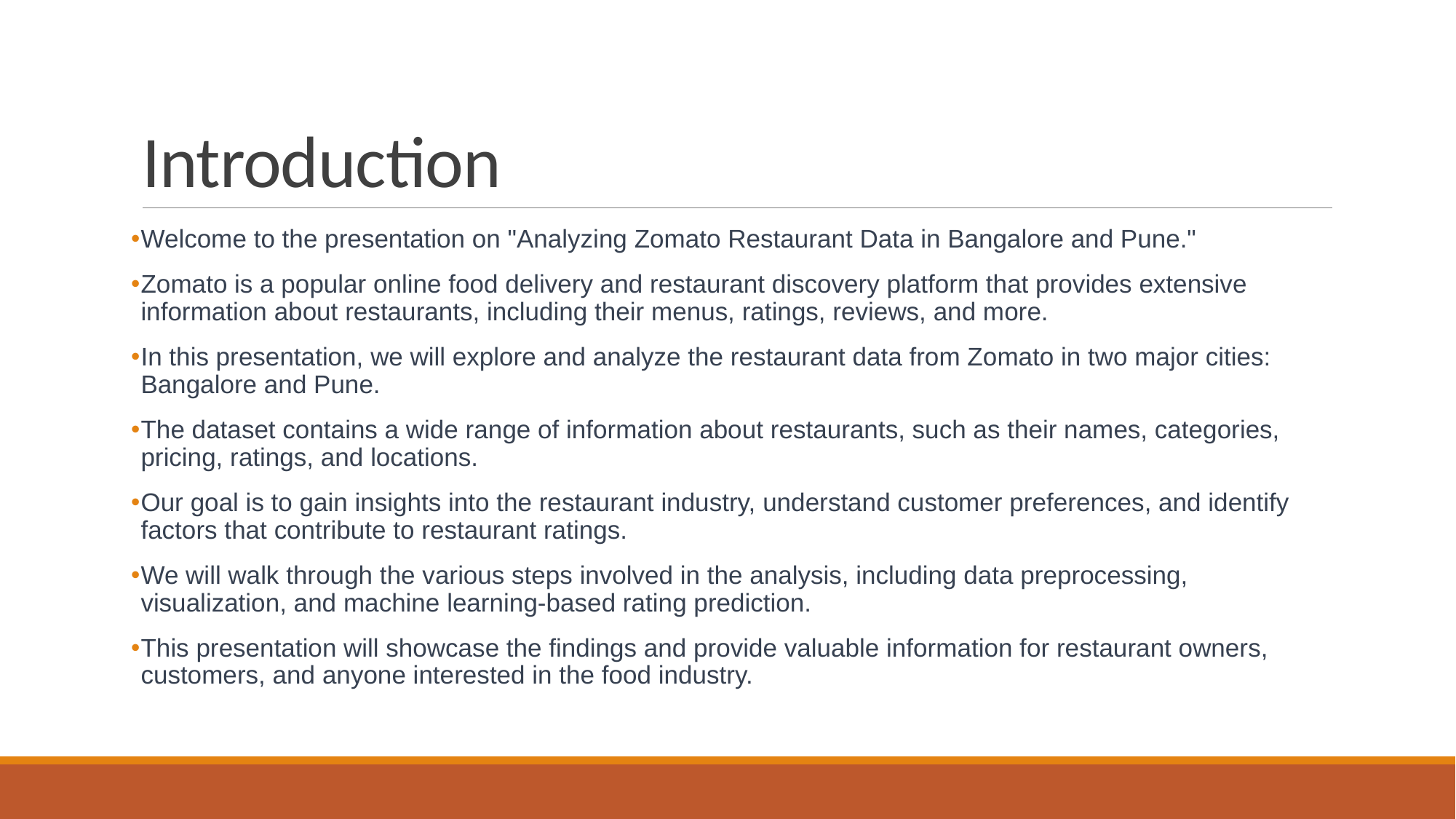

# Introduction
Welcome to the presentation on "Analyzing Zomato Restaurant Data in Bangalore and Pune."
Zomato is a popular online food delivery and restaurant discovery platform that provides extensive information about restaurants, including their menus, ratings, reviews, and more.
In this presentation, we will explore and analyze the restaurant data from Zomato in two major cities: Bangalore and Pune.
The dataset contains a wide range of information about restaurants, such as their names, categories, pricing, ratings, and locations.
Our goal is to gain insights into the restaurant industry, understand customer preferences, and identify factors that contribute to restaurant ratings.
We will walk through the various steps involved in the analysis, including data preprocessing, visualization, and machine learning-based rating prediction.
This presentation will showcase the findings and provide valuable information for restaurant owners, customers, and anyone interested in the food industry.